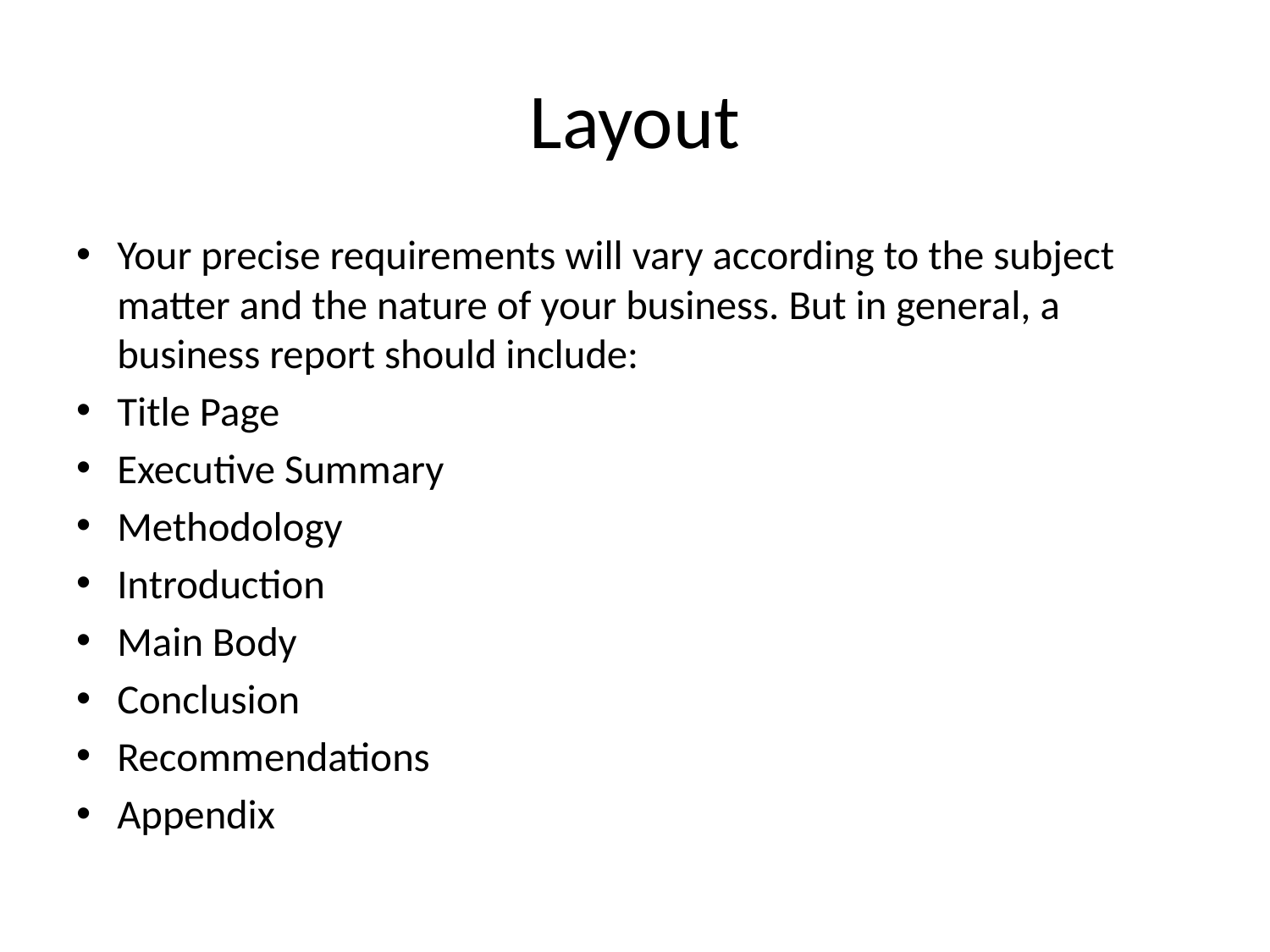

# Layout
Your precise requirements will vary according to the subject matter and the nature of your business. But in general, a business report should include:
Title Page
Executive Summary
Methodology
Introduction
Main Body
Conclusion
Recommendations
Appendix